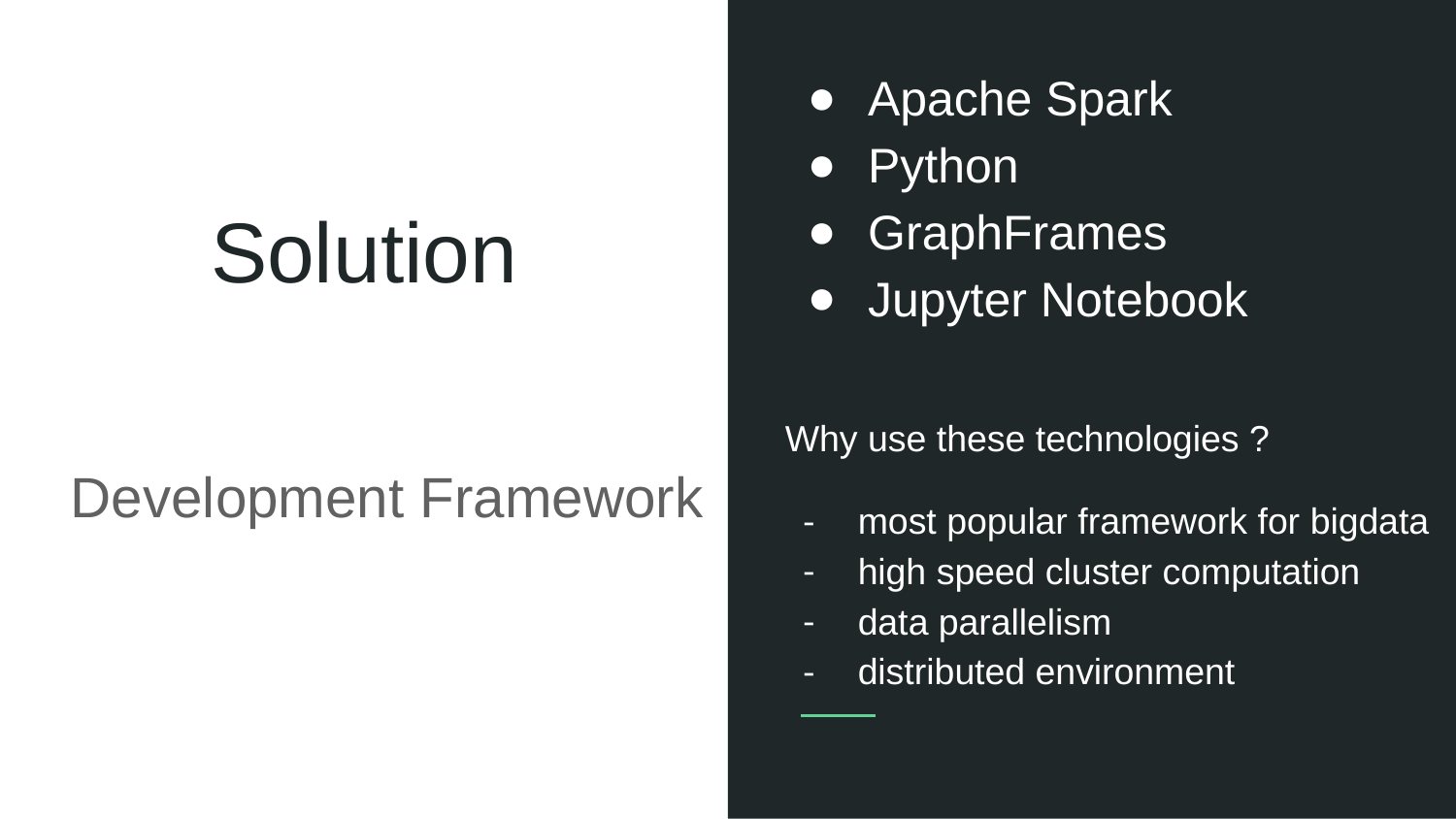

Apache Spark
Python
GraphFrames
Jupyter Notebook

# Solution
Why use these technologies ?
most popular framework for bigdata
high speed cluster computation
data parallelism
distributed environment
Development Framework